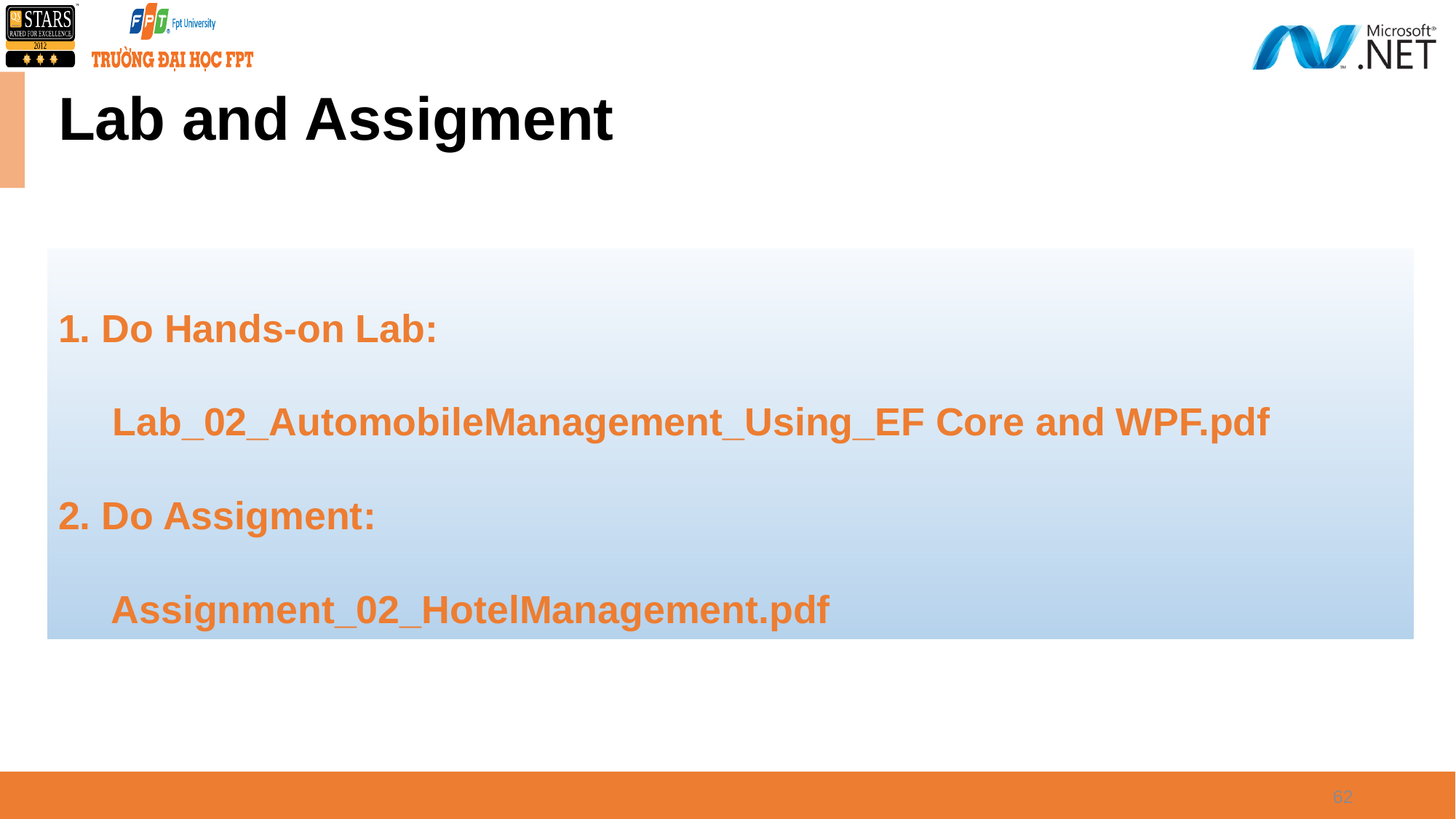

# Lab and Assigment
1. Do Hands-on Lab:
     Lab_02_AutomobileManagement_Using_EF Core and WPF.pdf
2. Do Assigment:
     Assignment_02_HotelManagement.pdf
62